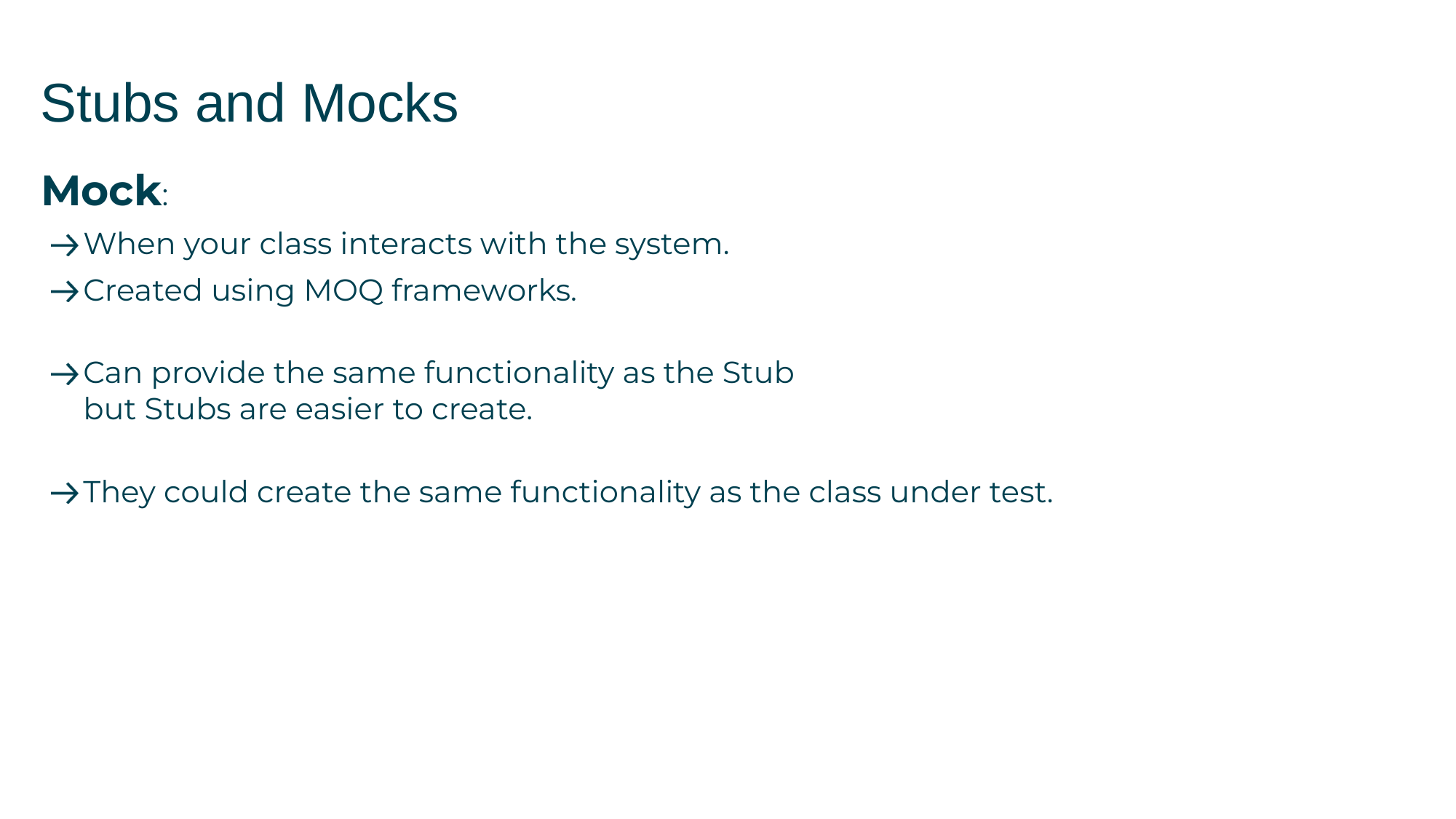

# Stubs and Mocks
Mock:
When your class interacts with the system.
Created using MOQ frameworks.
Can provide the same functionality as the Stub
but Stubs are easier to create.
They could create the same functionality as the class under test.